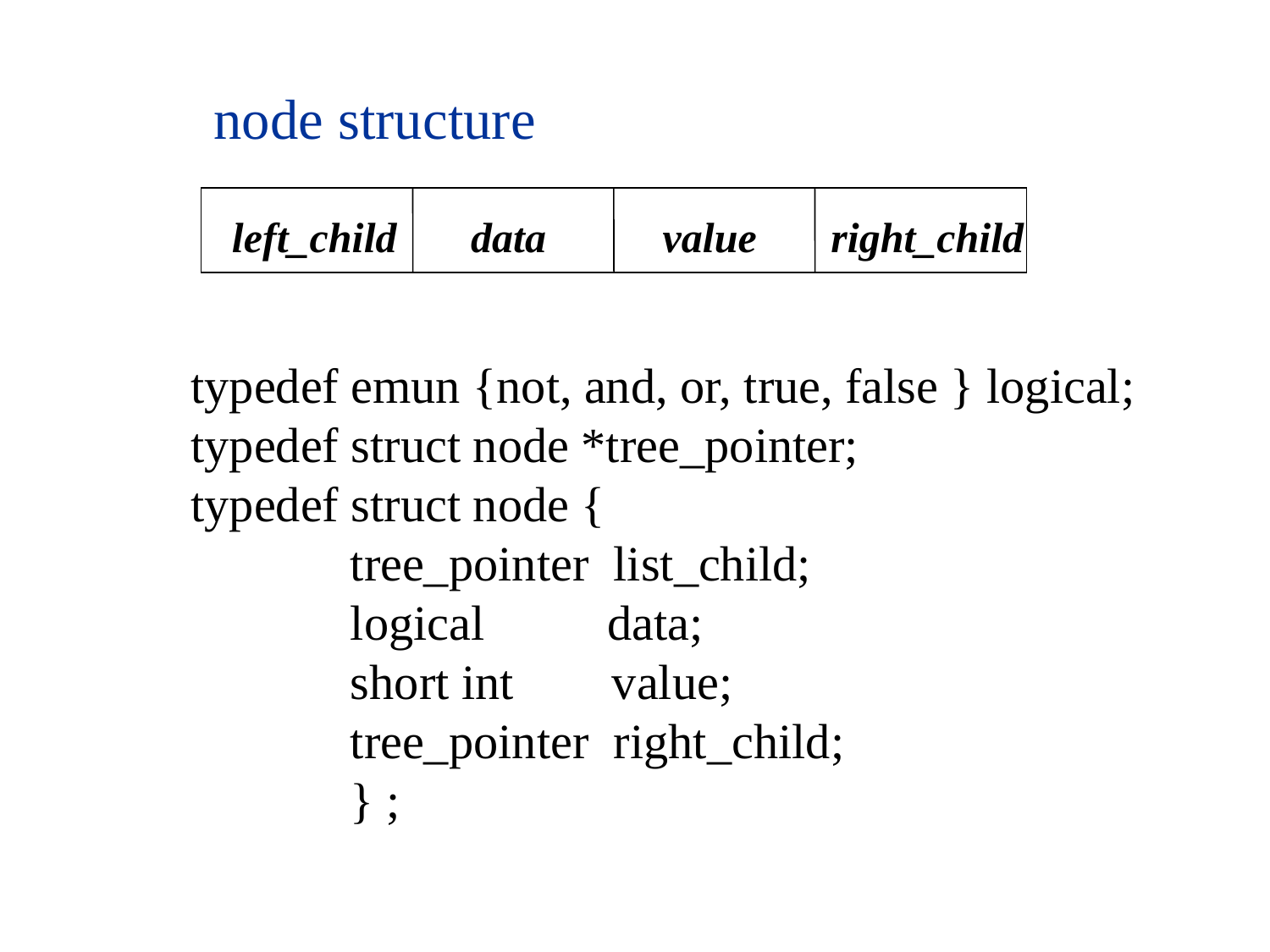

node structure

   left_child       data           value       right_child
typedef emun {not, and, or, true, false } logical;
typedef struct node *tree_pointer;
typedef struct node {
             tree_pointer  list_child;
             logical          data;
             short int        value;
             tree_pointer  right_child;
             } ;